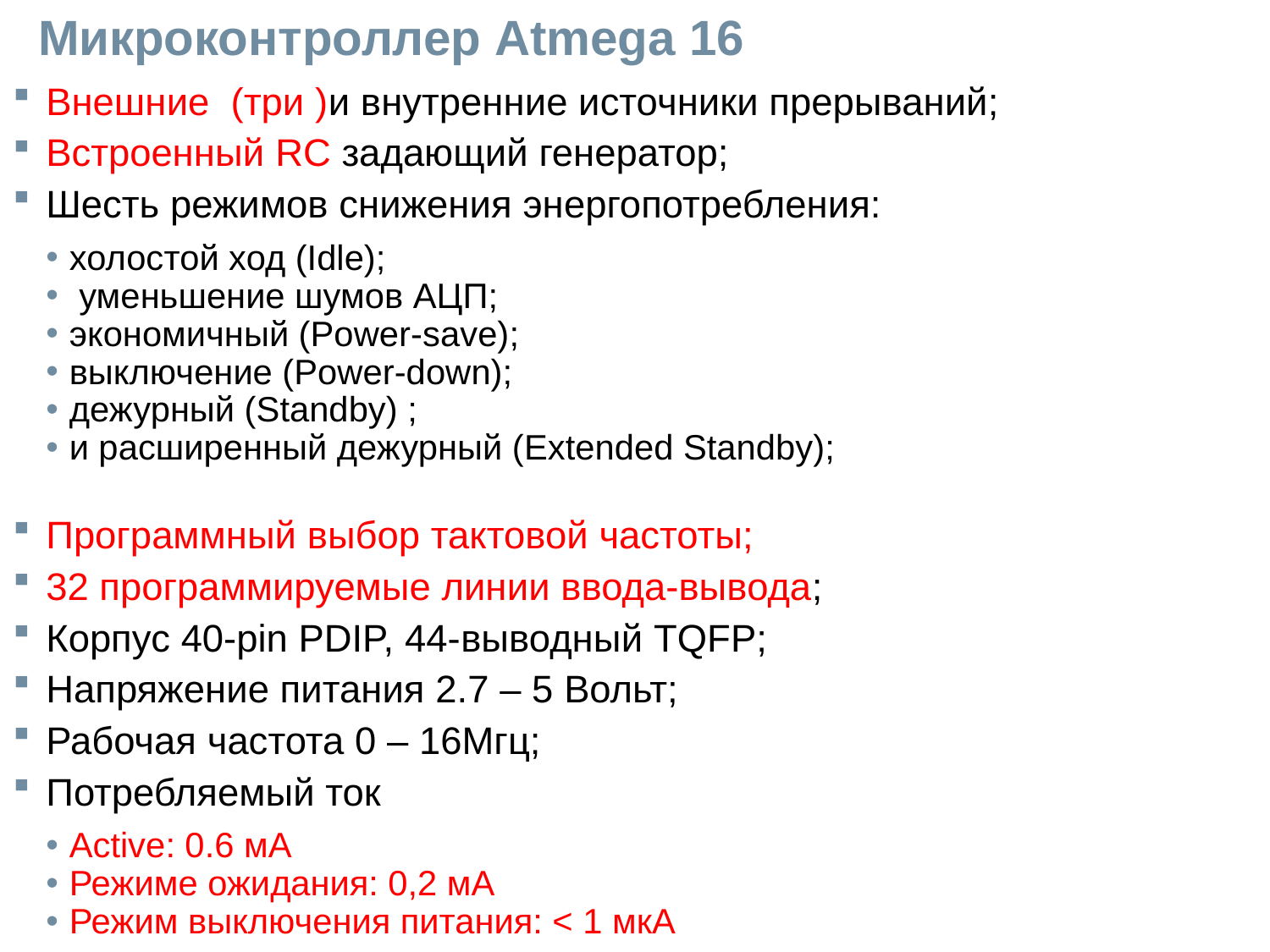

# Микроконтроллер Atmega 16
Внешние  (три )и внутренние источники прерываний;
Встроенный RC задающий генератор;
Шесть режимов снижения энергопотребления:
холостой ход (Idle);
 уменьшение шумов АЦП;
экономичный (Power-save);
выключение (Power-down);
дежурный (Standby) ;
и расширенный дежурный (Extended Standby);

Программный выбор тактовой частоты;
32 программируемые линии ввода-вывода;
Корпус 40-pin PDIP, 44-выводный TQFP;
Напряжение питания 2.7 – 5 Вольт;
Рабочая частота 0 – 16Мгц;
Потребляемый ток
Active: 0.6 мА
Режиме ожидания: 0,2 мА
Режим выключения питания: < 1 мкА